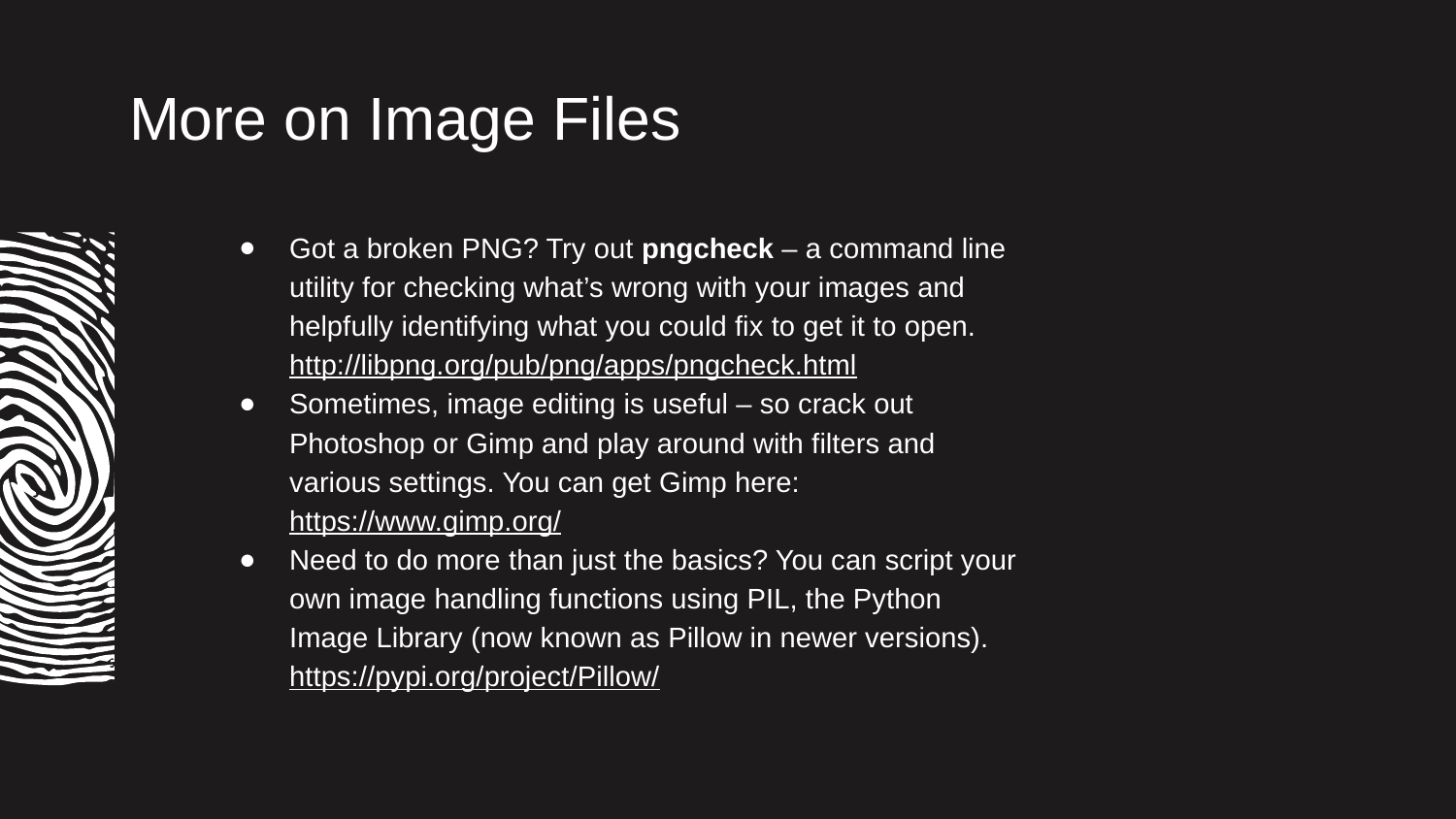

# More on Image Files
Got a broken PNG? Try out pngcheck – a command line utility for checking what’s wrong with your images and helpfully identifying what you could fix to get it to open. http://libpng.org/pub/png/apps/pngcheck.html
Sometimes, image editing is useful – so crack out Photoshop or Gimp and play around with filters and various settings. You can get Gimp here: https://www.gimp.org/
Need to do more than just the basics? You can script your own image handling functions using PIL, the Python Image Library (now known as Pillow in newer versions). https://pypi.org/project/Pillow/